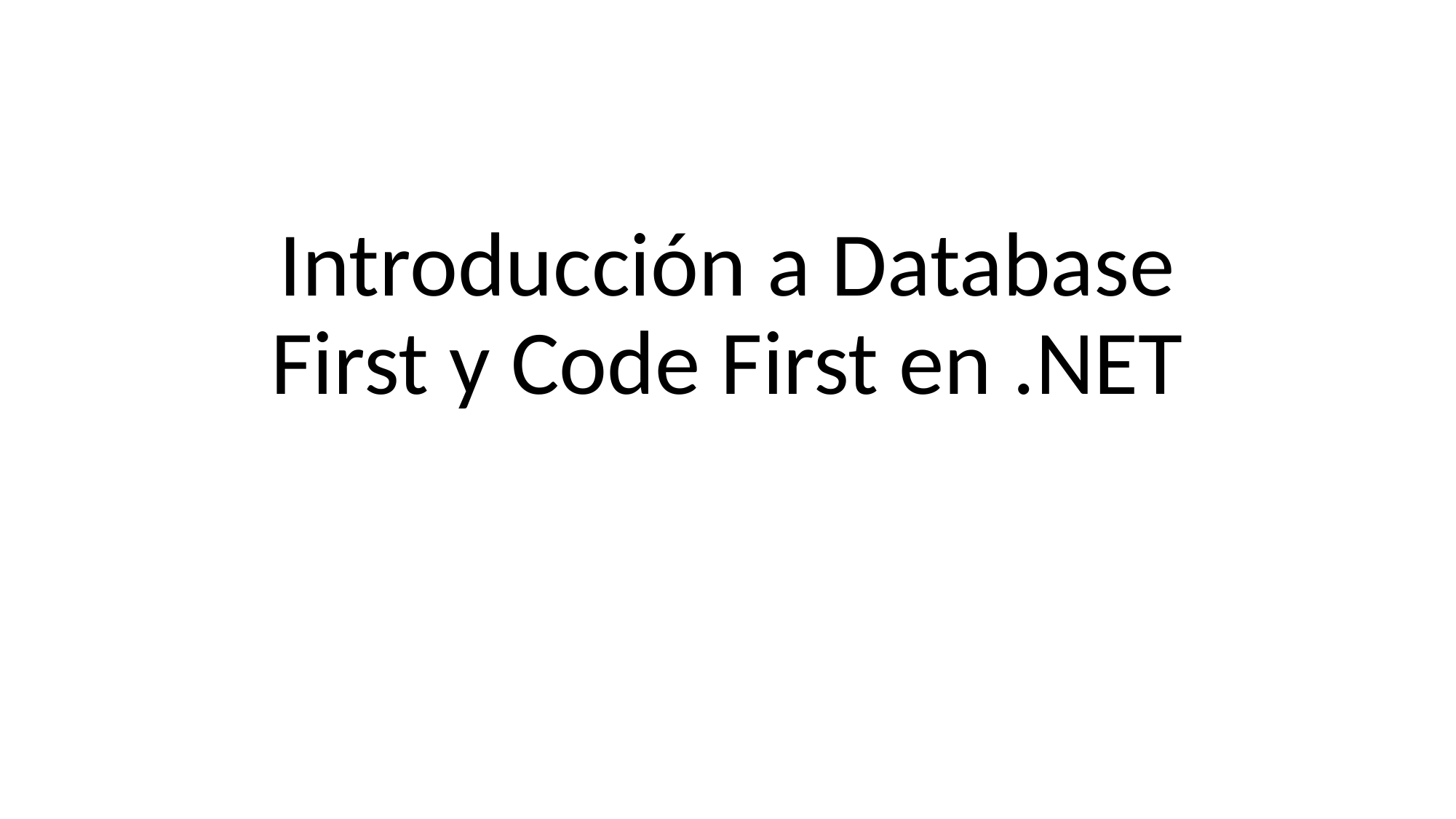

# Introducción a Database First y Code First en .NET